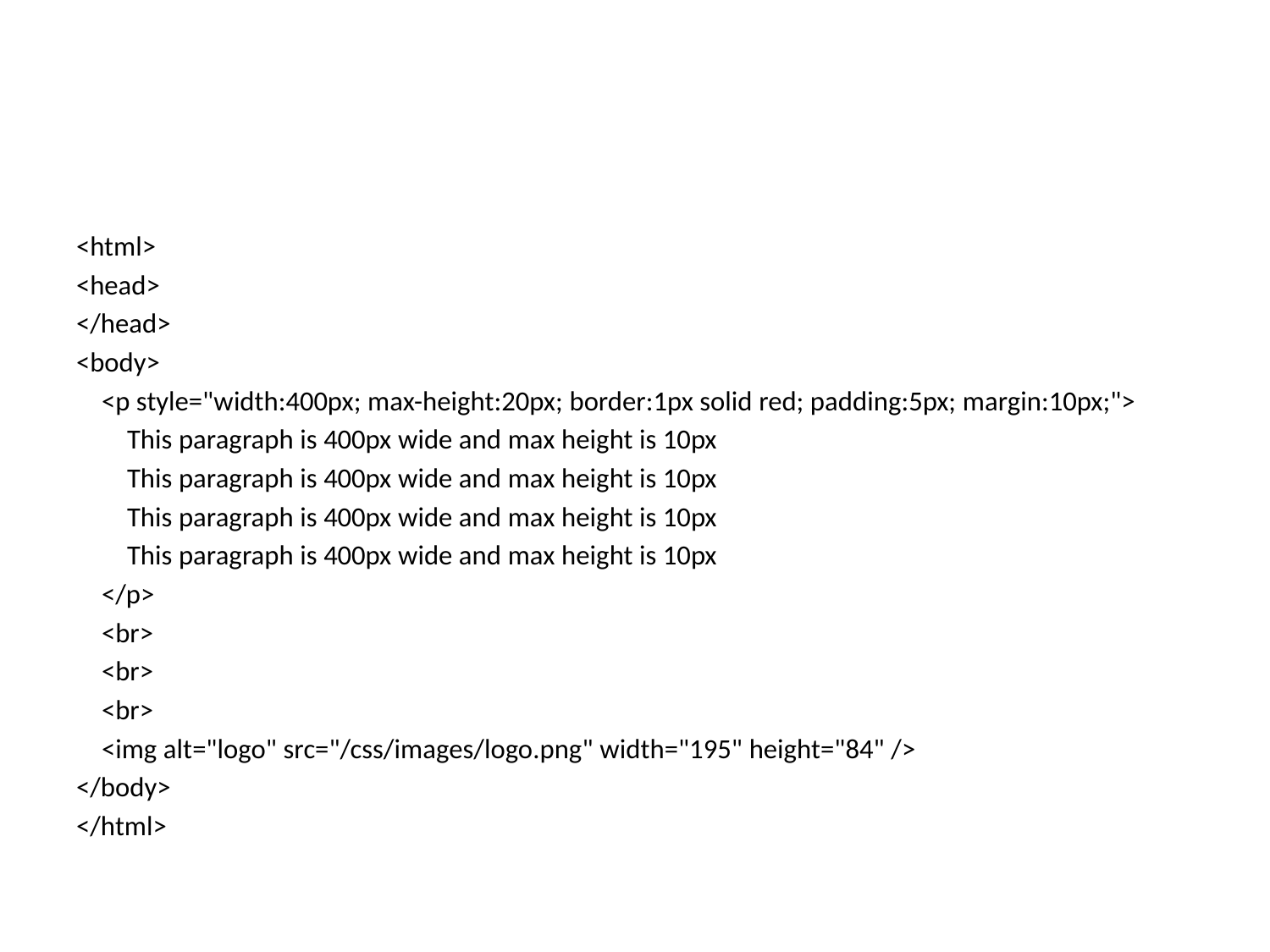

#
<html>
<head>
</head>
<body>
    <p style="width:400px; max-height:20px; border:1px solid red; padding:5px; margin:10px;">
        This paragraph is 400px wide and max height is 10px
        This paragraph is 400px wide and max height is 10px
        This paragraph is 400px wide and max height is 10px
        This paragraph is 400px wide and max height is 10px
    </p>
    <br>
    <br>
    <br>
    <img alt="logo" src="/css/images/logo.png" width="195" height="84" />
</body>
</html>